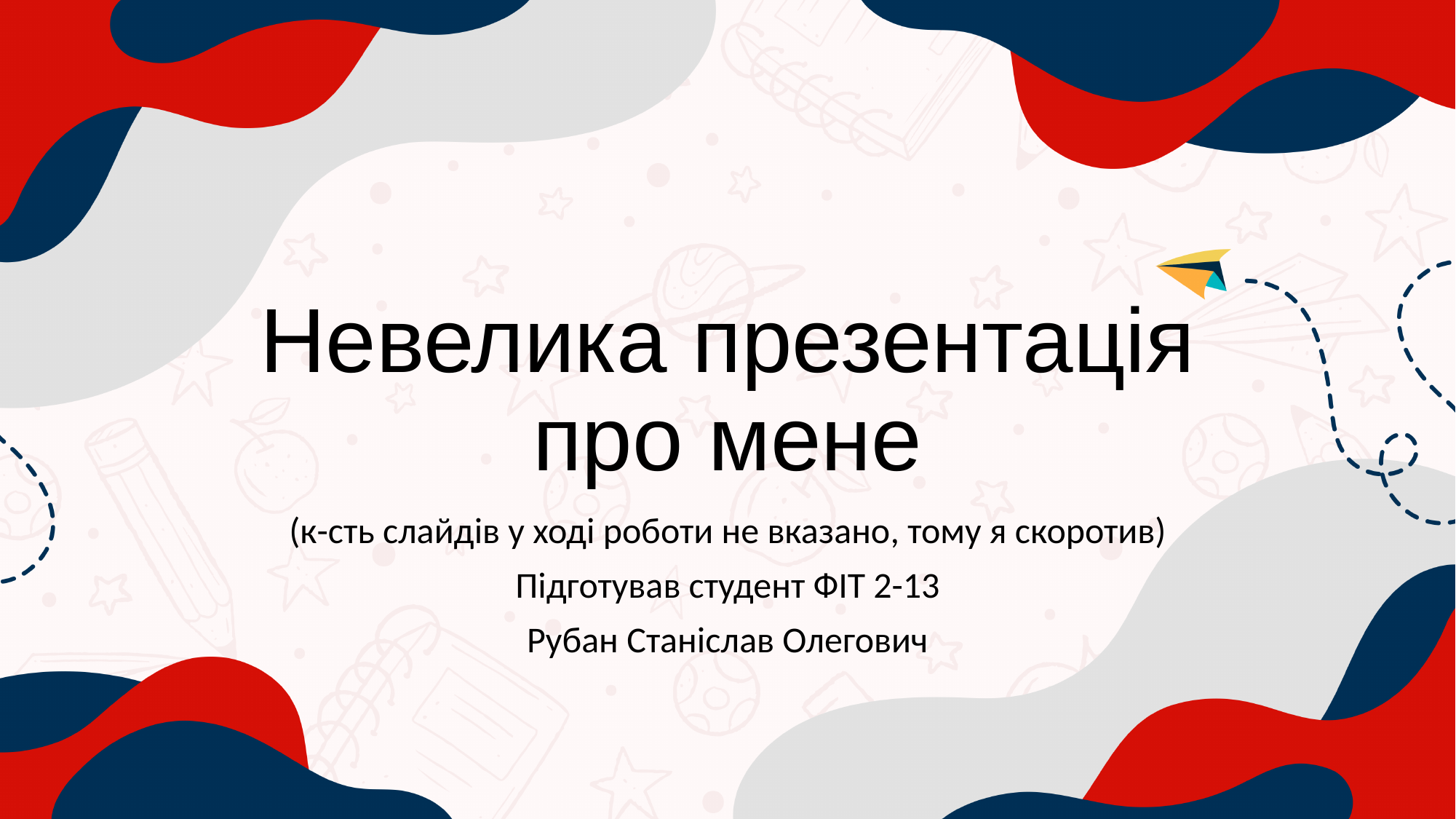

# Невелика презентація про мене
(к-сть слайдів у ході роботи не вказано, тому я скоротив)
Підготував студент ФІТ 2-13
Рубан Станіслав Олегович